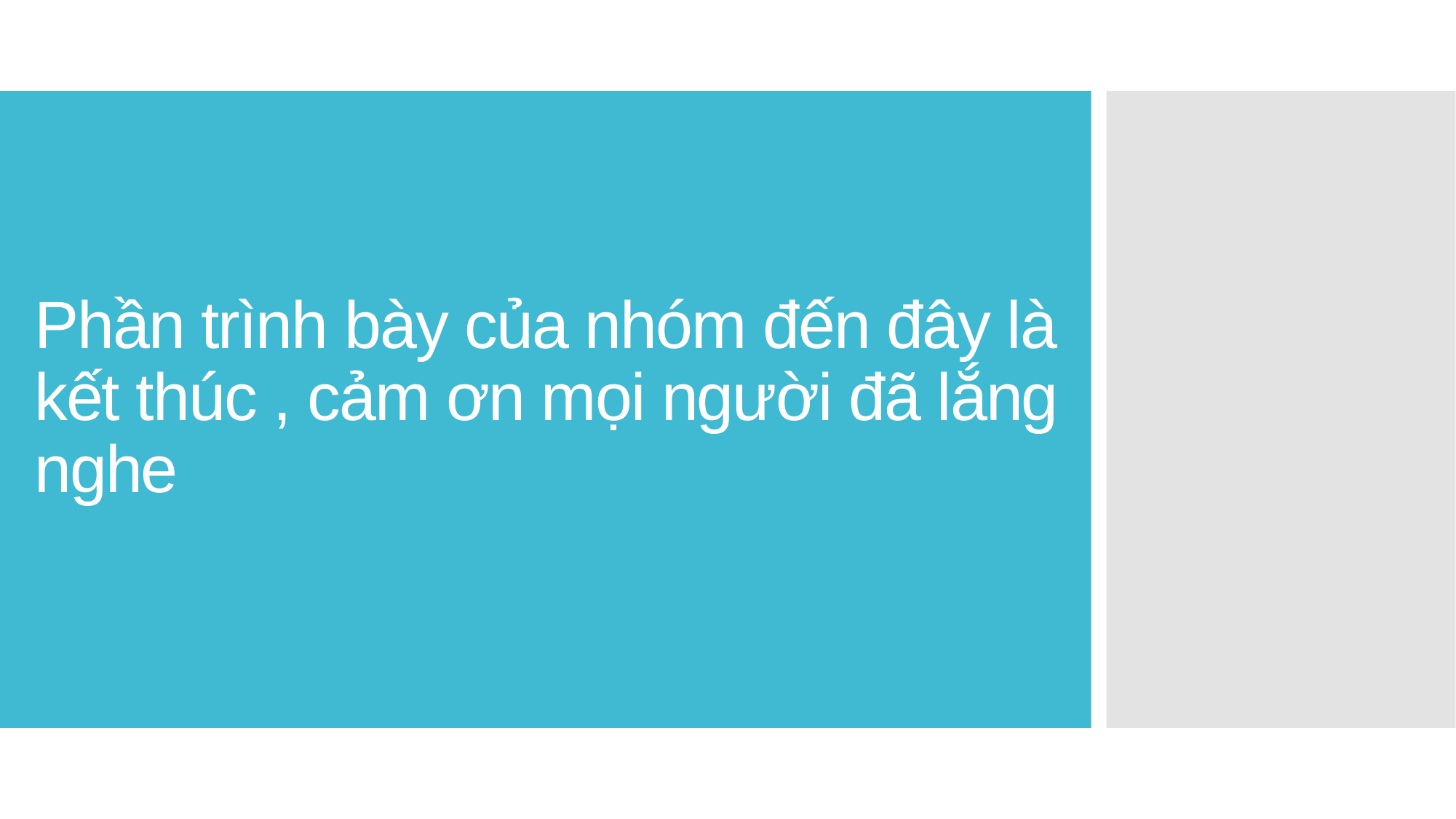

# Phần trình bày của nhóm đến đây là kết thúc , cảm ơn mọi người đã lắng nghe